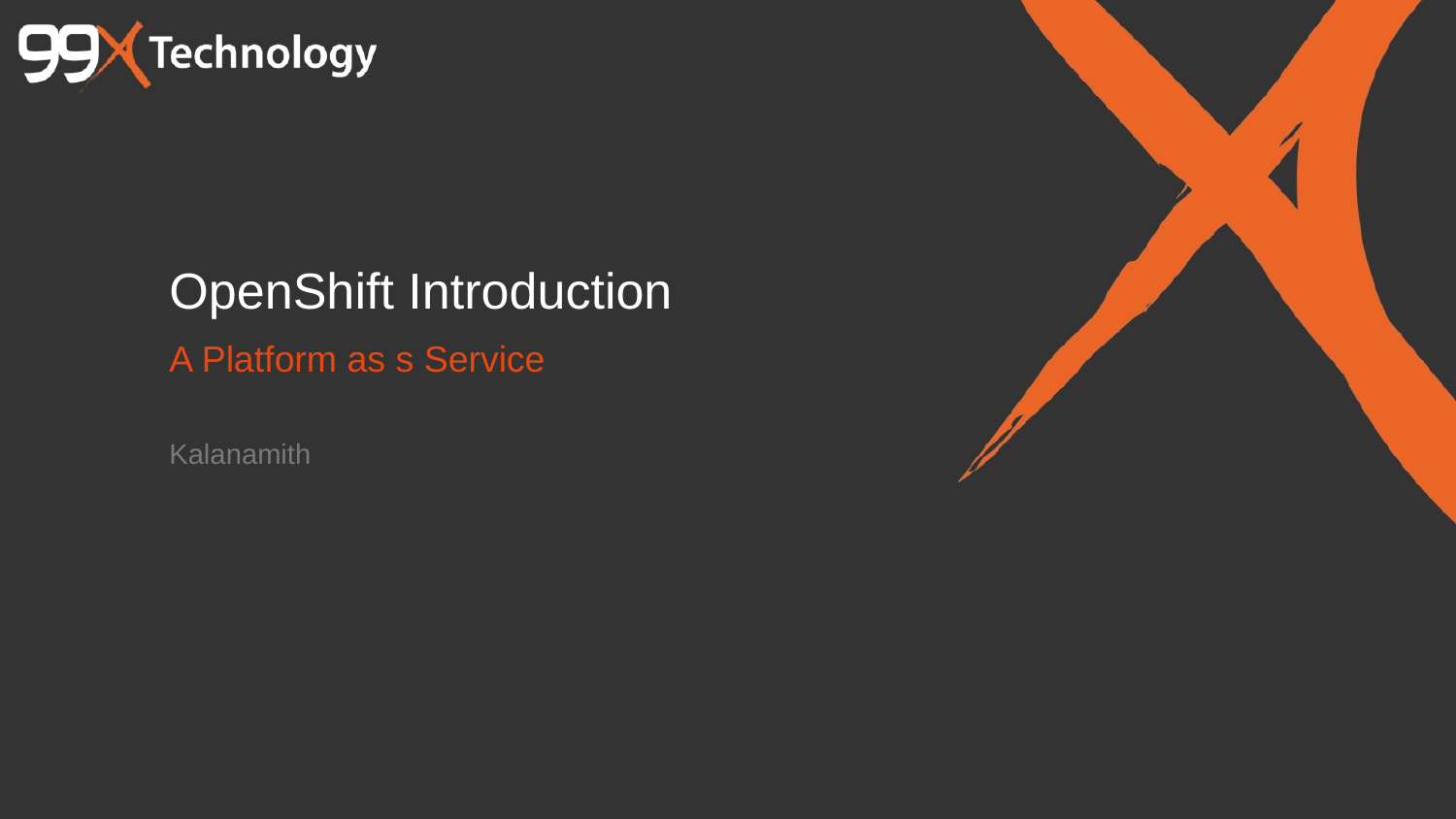

# OpenShift Introduction
A Platform as s Service

Kalanamith